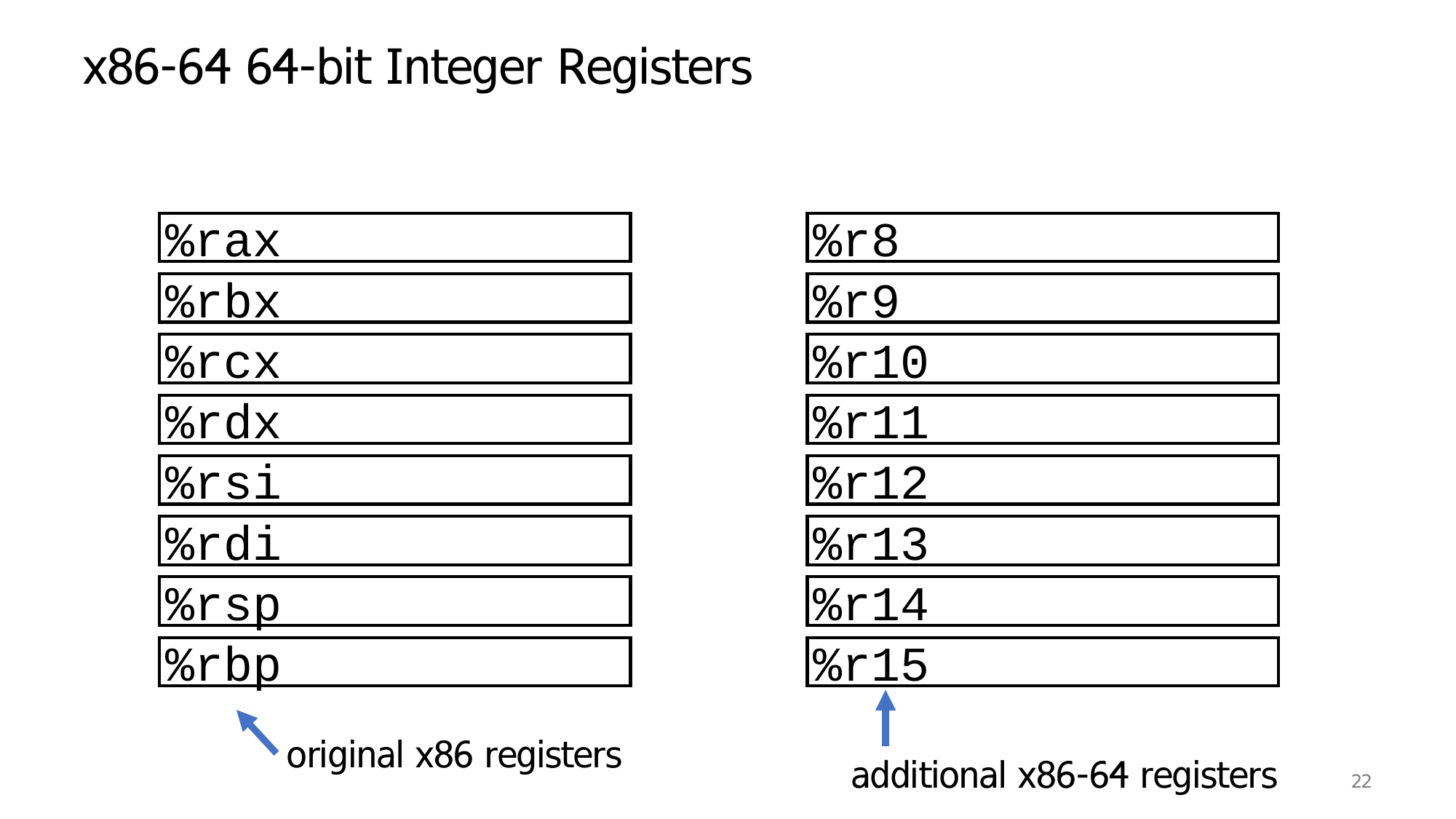

# x86-64 64-bit Integer Registers
%rax
%rbx
%rcx
%rdx
%rsi
%rdi
%rsp
%rbp
%r8
%r9
%r10
%r11
%r12
%r13
%r14
%r15
additional x86-64 registers
original x86 registers
22